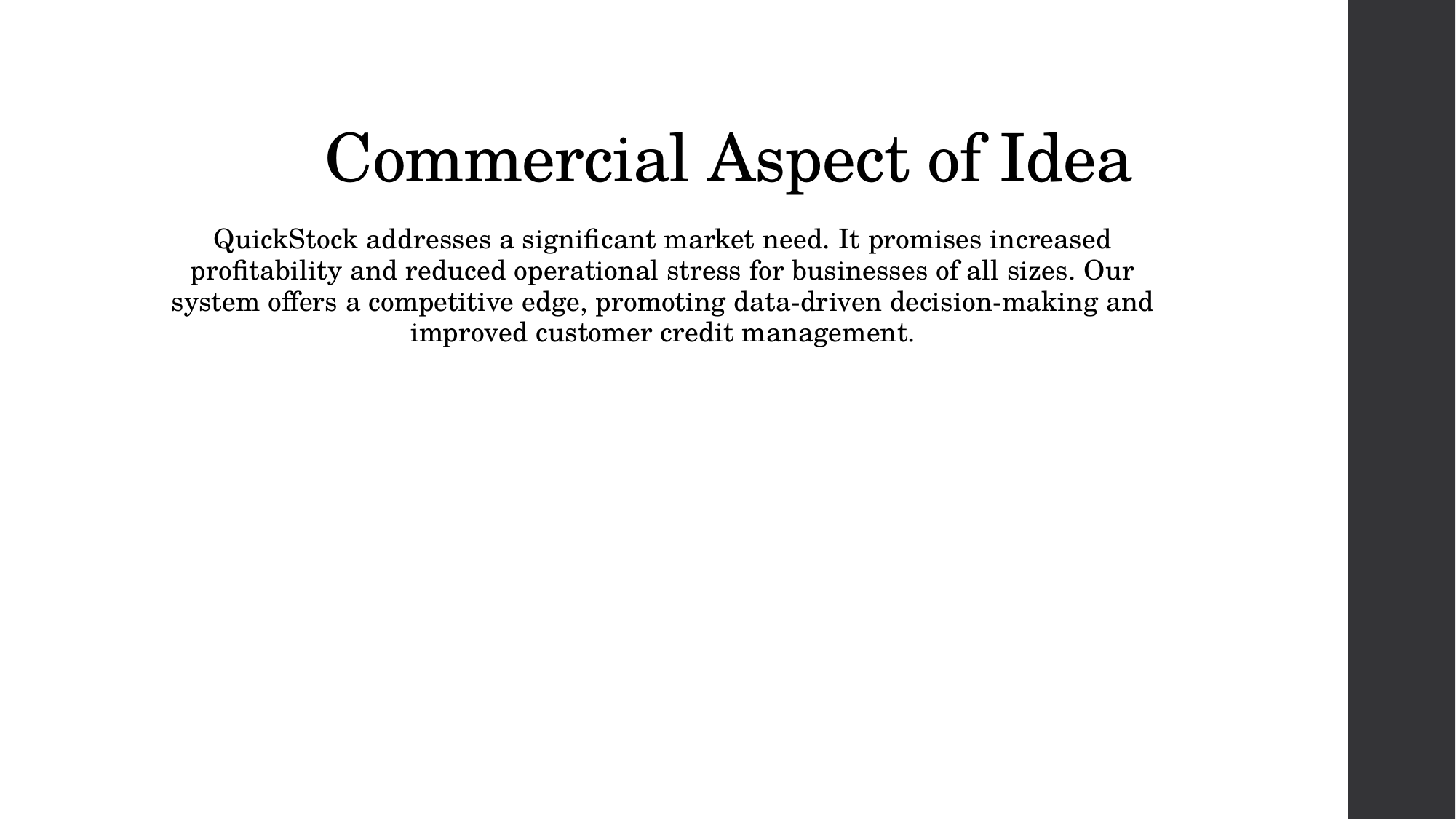

# Commercial Aspect of Idea
QuickStock addresses a significant market need. It promises increased profitability and reduced operational stress for businesses of all sizes. Our system offers a competitive edge, promoting data-driven decision-making and improved customer credit management.